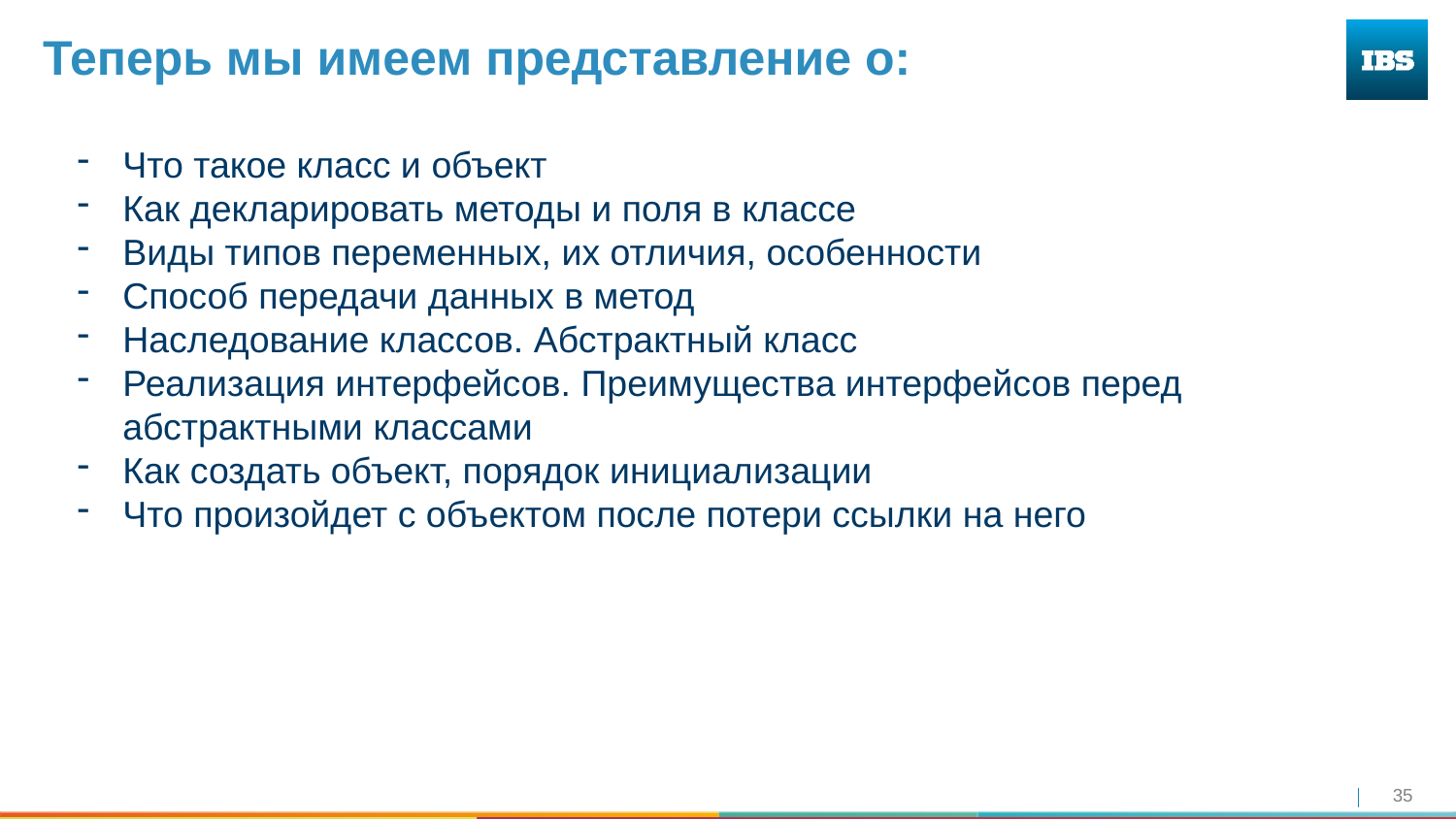

# Теперь мы имеем представление о:
Что такое класс и объект
Как декларировать методы и поля в классе
Виды типов переменных, их отличия, особенности
Способ передачи данных в метод
Наследование классов. Абстрактный класс
Реализация интерфейсов. Преимущества интерфейсов перед абстрактными классами
Как создать объект, порядок инициализации
Что произойдет с объектом после потери ссылки на него